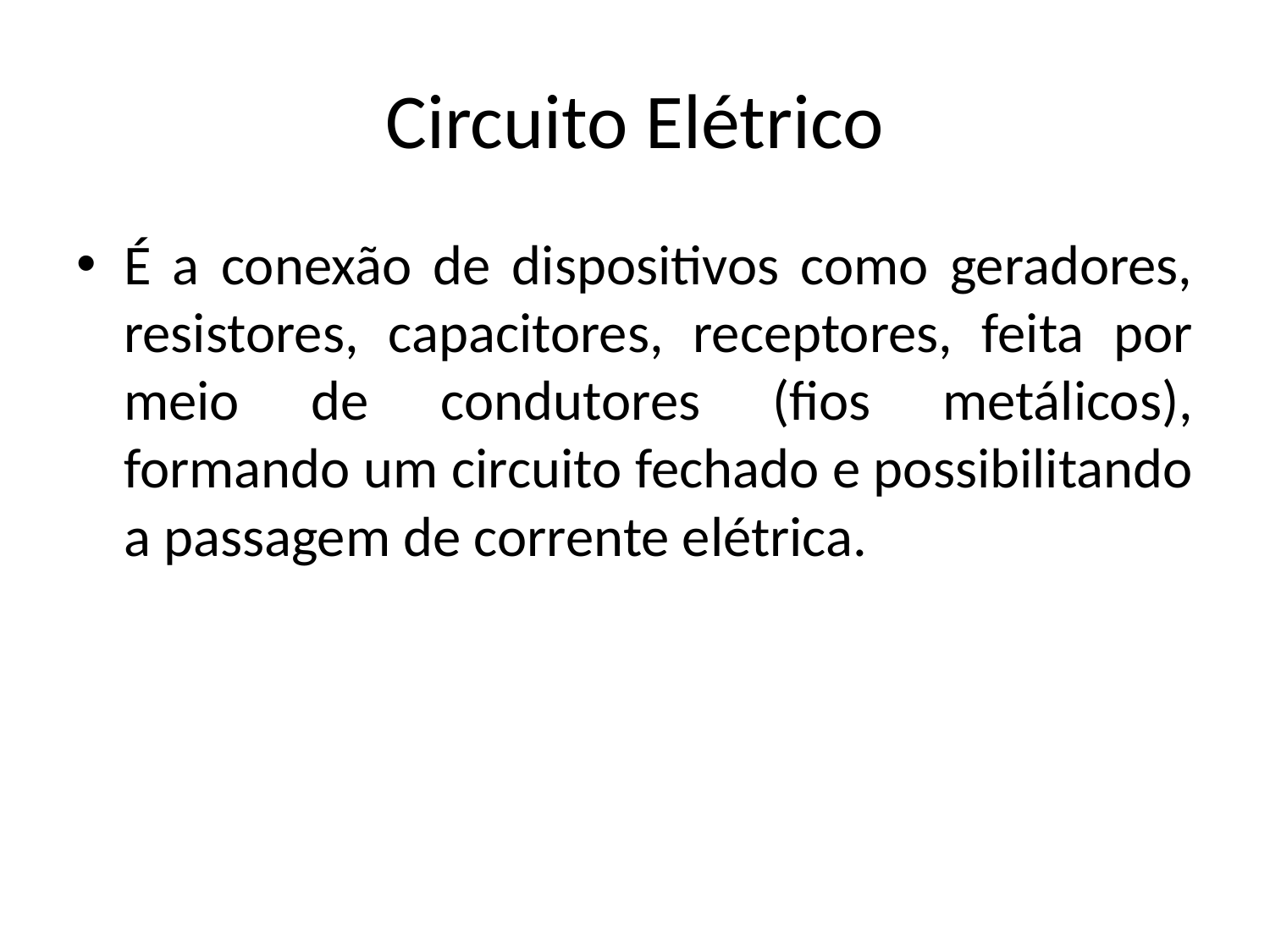

# Circuito Elétrico
É a conexão de dispositivos como geradores, resistores, capacitores, receptores, feita por meio de condutores (fios metálicos), formando um circuito fechado e possibilitando a passagem de corrente elétrica.